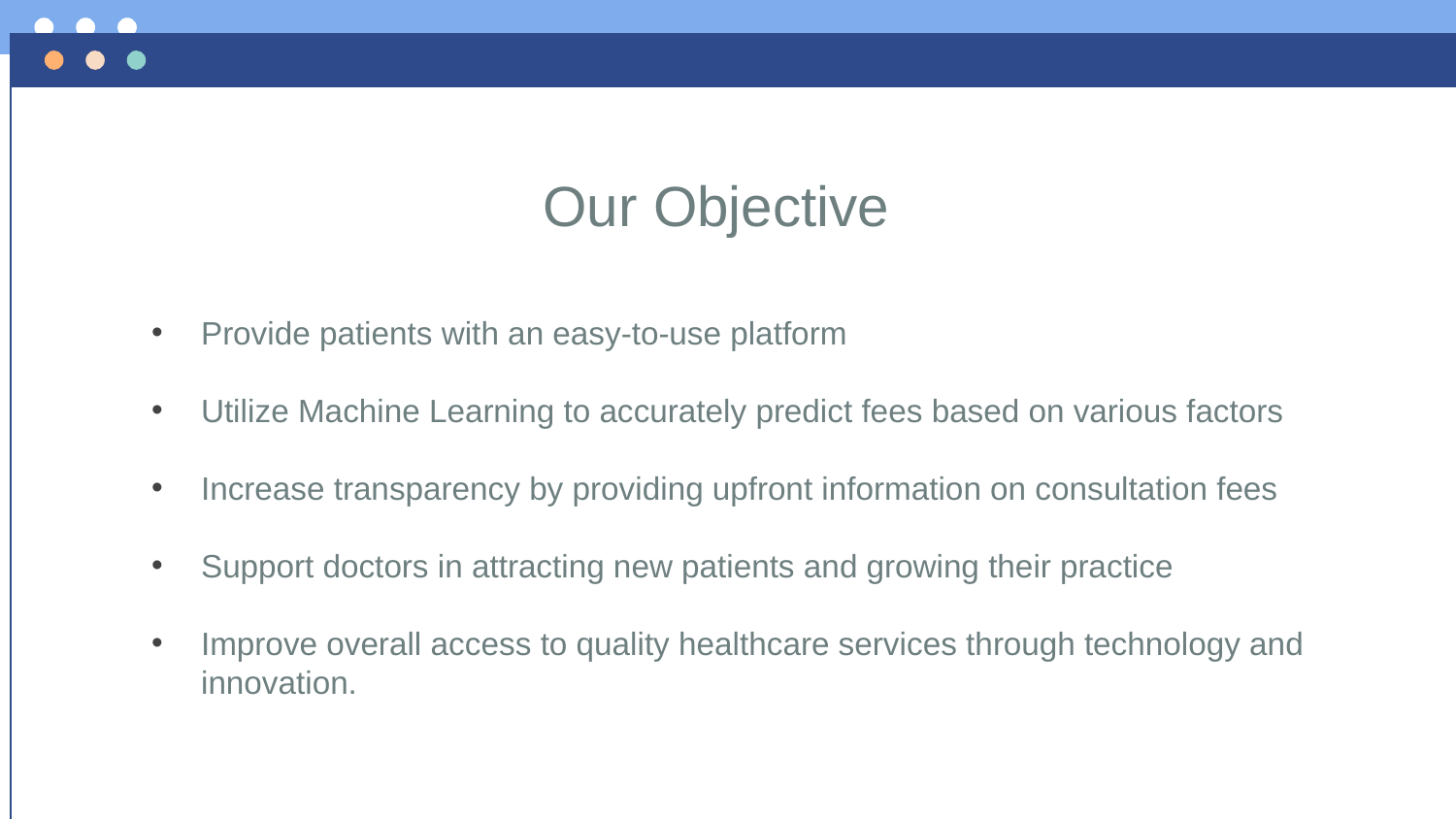

# Our Objective
Provide patients with an easy-to-use platform

Utilize Machine Learning to accurately predict fees based on various factors

Increase transparency by providing upfront information on consultation fees

Support doctors in attracting new patients and growing their practice

Improve overall access to quality healthcare services through technology and innovation.